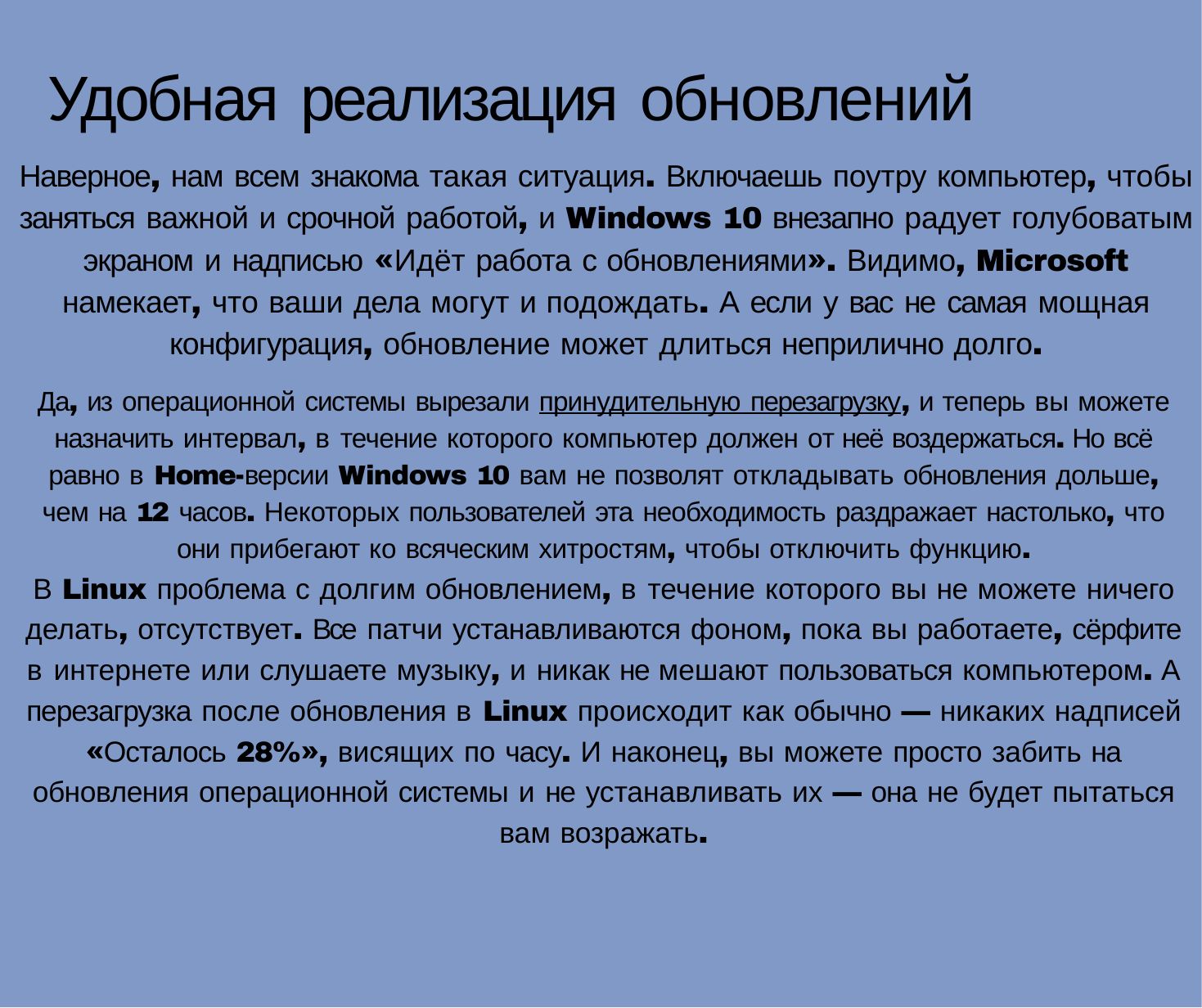

# Удобная реализация обновлений
Наверное, нам всем знакома такая ситуация. Включаешь поутру компьютер, чтобы заняться важной и срочной работой, и Windows 10 внезапно радует голубоватым экраном и надписью «Идёт работа с обновлениями». Видимо, Microsoft намекает, что ваши дела могут и подождать. А если у вас не самая мощная конфигурация, обновление может длиться неприлично долго.
Да, из операционной системы вырезали принудительную перезагрузку, и теперь вы можете назначить интервал, в течение которого компьютер должен от неё воздержаться. Но всё равно в Home-версии Windows 10 вам не позволят откладывать обновления дольше, чем на 12 часов. Некоторых пользователей эта необходимость раздражает настолько, что они прибегают ко всяческим хитростям, чтобы отключить функцию.
В Linux проблема с долгим обновлением, в течение которого вы не можете ничего делать, отсутствует. Все патчи устанавливаются фоном, пока вы работаете, сёрфите в интернете или слушаете музыку, и никак не мешают пользоваться компьютером. А перезагрузка после обновления в Linux происходит как обычно — никаких надписей
«Осталось 28%», висящих по часу. И наконец, вы можете просто забить на обновления операционной системы и не устанавливать их — она не будет пытаться вам возражать.